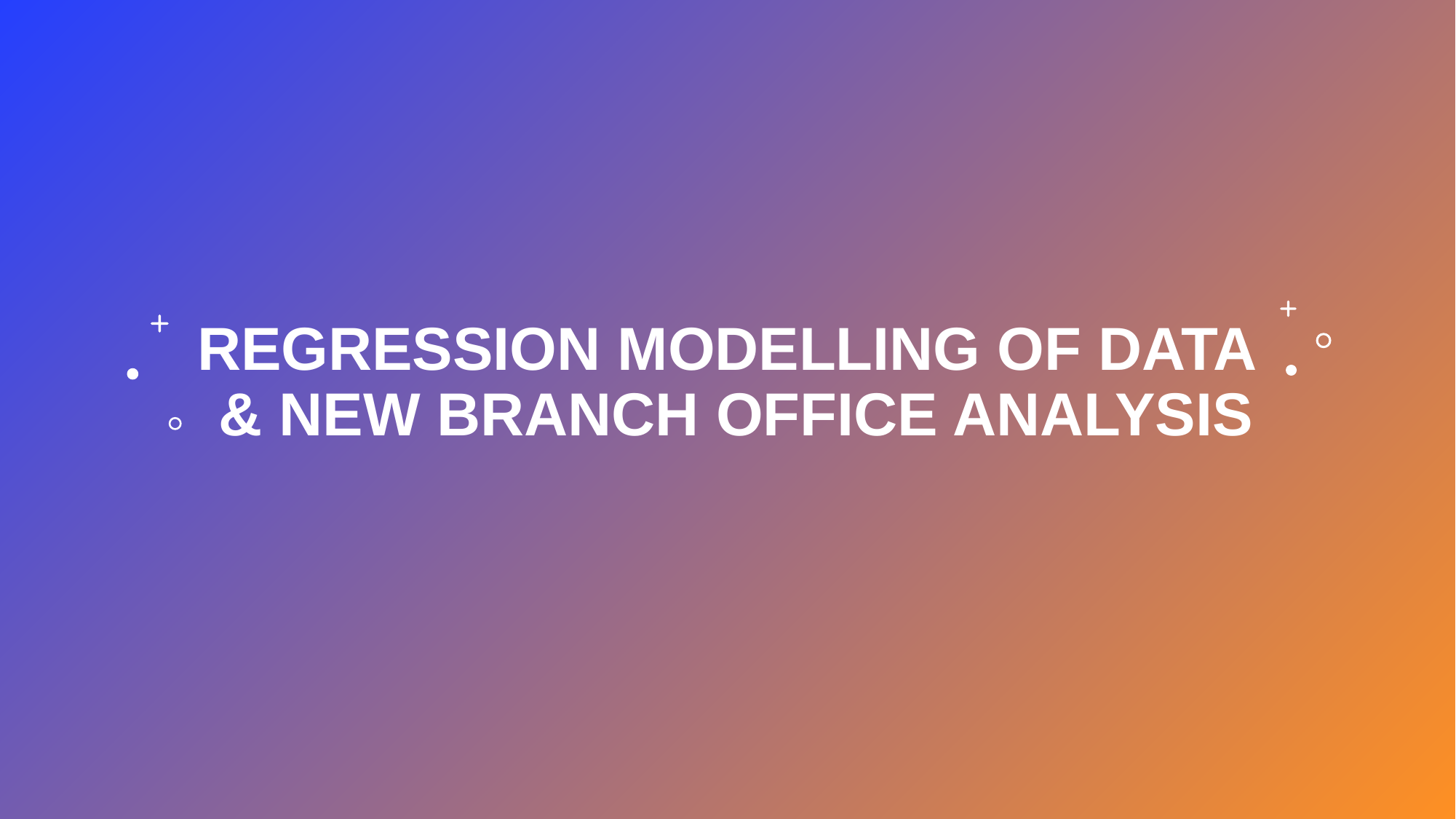

# Regression modelling of data & New branch office analysis